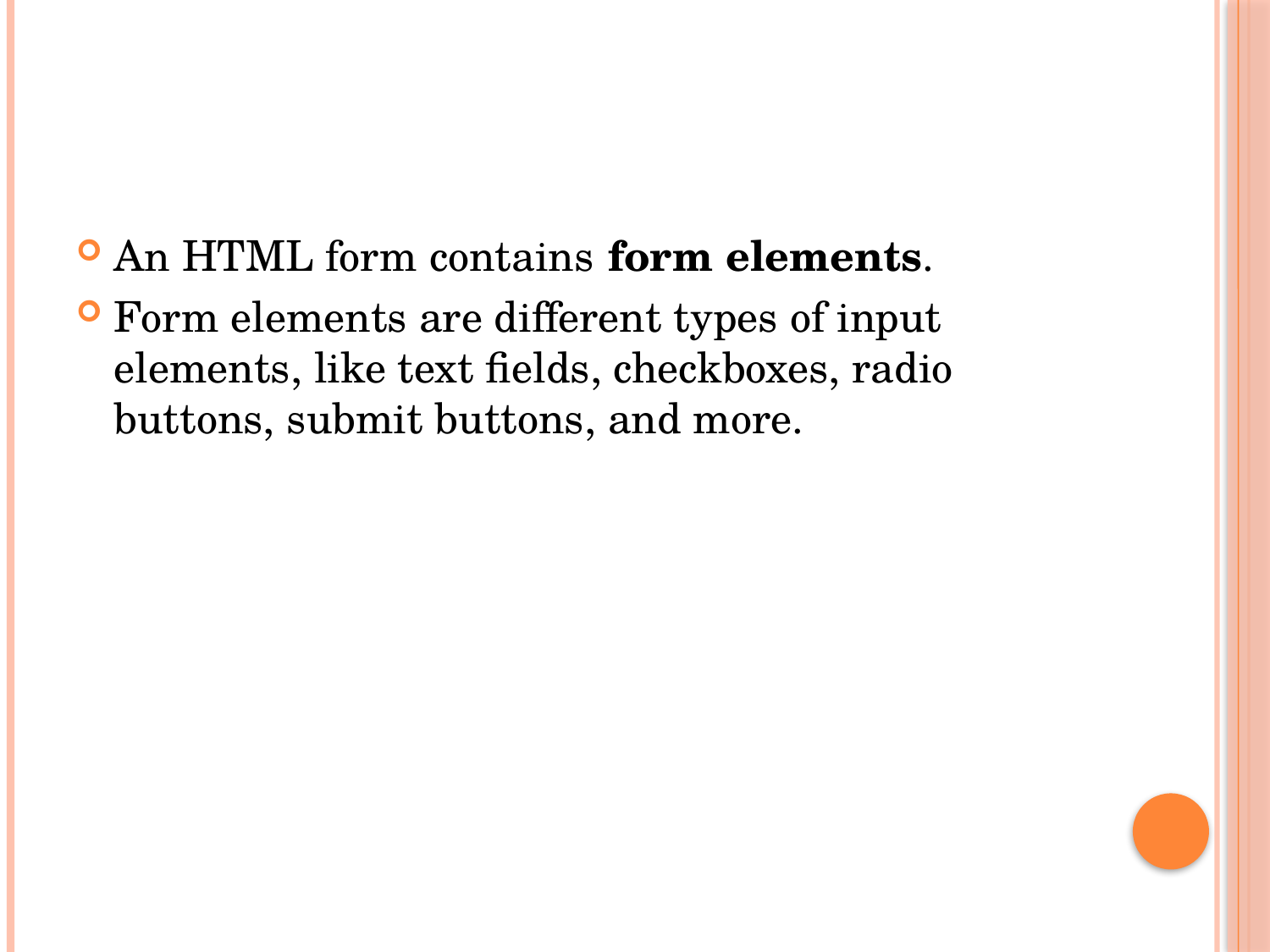

An HTML form contains form elements.
Form elements are different types of input elements, like text fields, checkboxes, radio buttons, submit buttons, and more.